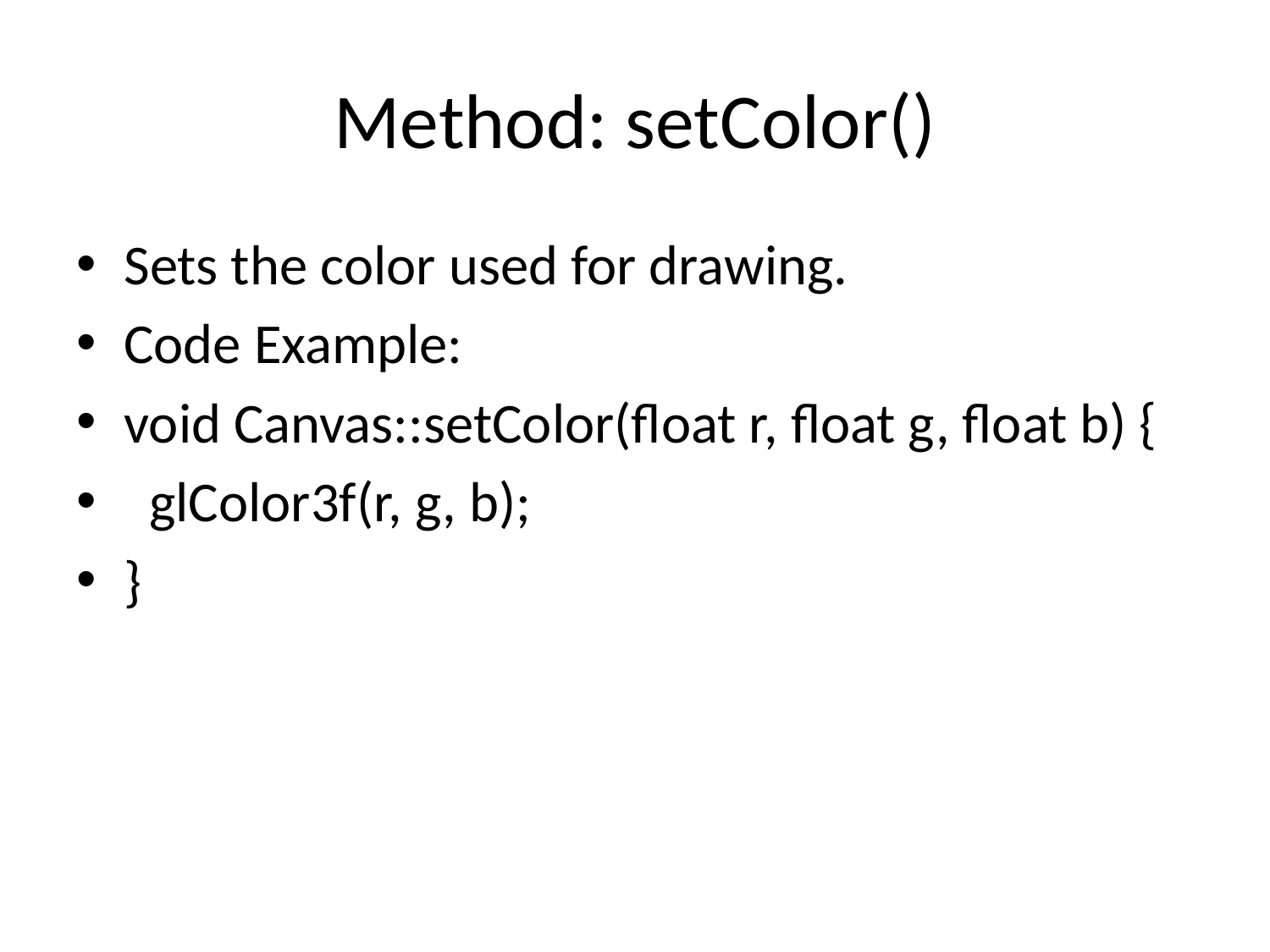

# Method: setColor()
Sets the color used for drawing.
Code Example:
void Canvas::setColor(float r, float g, float b) {
  glColor3f(r, g, b);
}